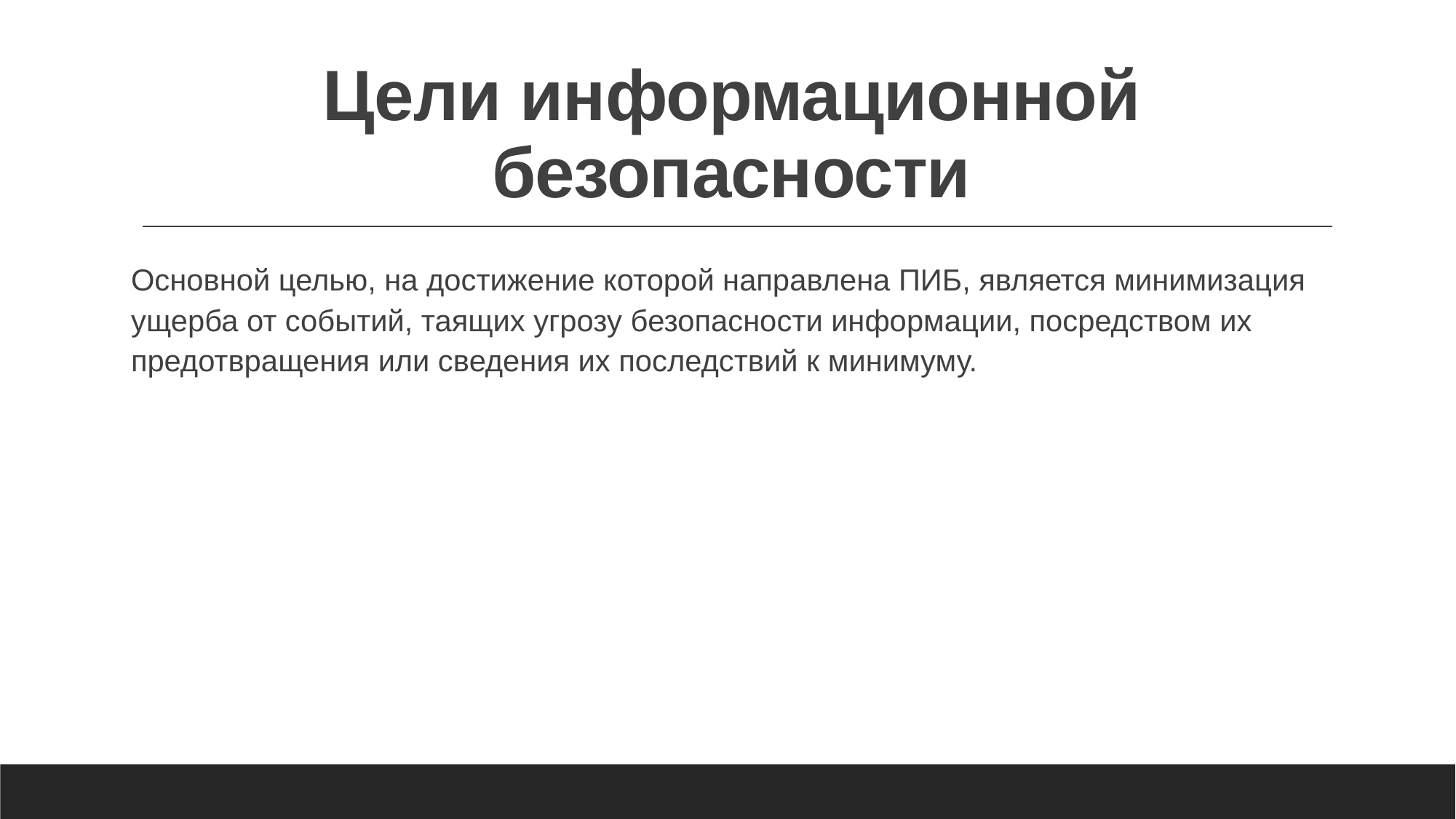

# Цели информационной безопасности
Основной целью, на достижение которой направлена ПИБ, является минимизация ущерба от событий, таящих угрозу безопасности информации, посредством их предотвращения или сведения их последствий к минимуму.